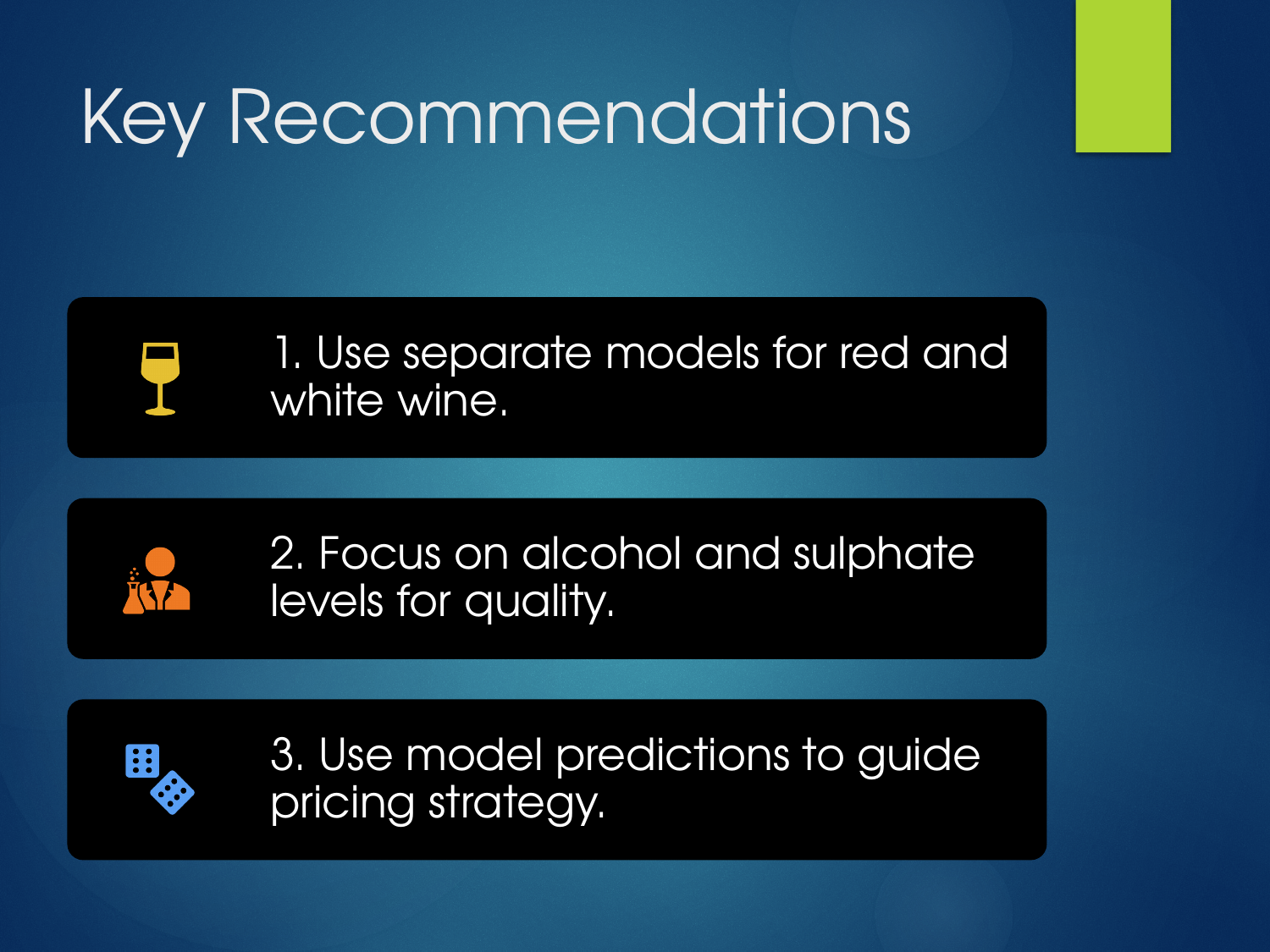

# Key Recommendations
1. Use separate models for red and white wine.
2. Focus on alcohol and sulphate levels for quality.
3. Use model predictions to guide pricing strategy.